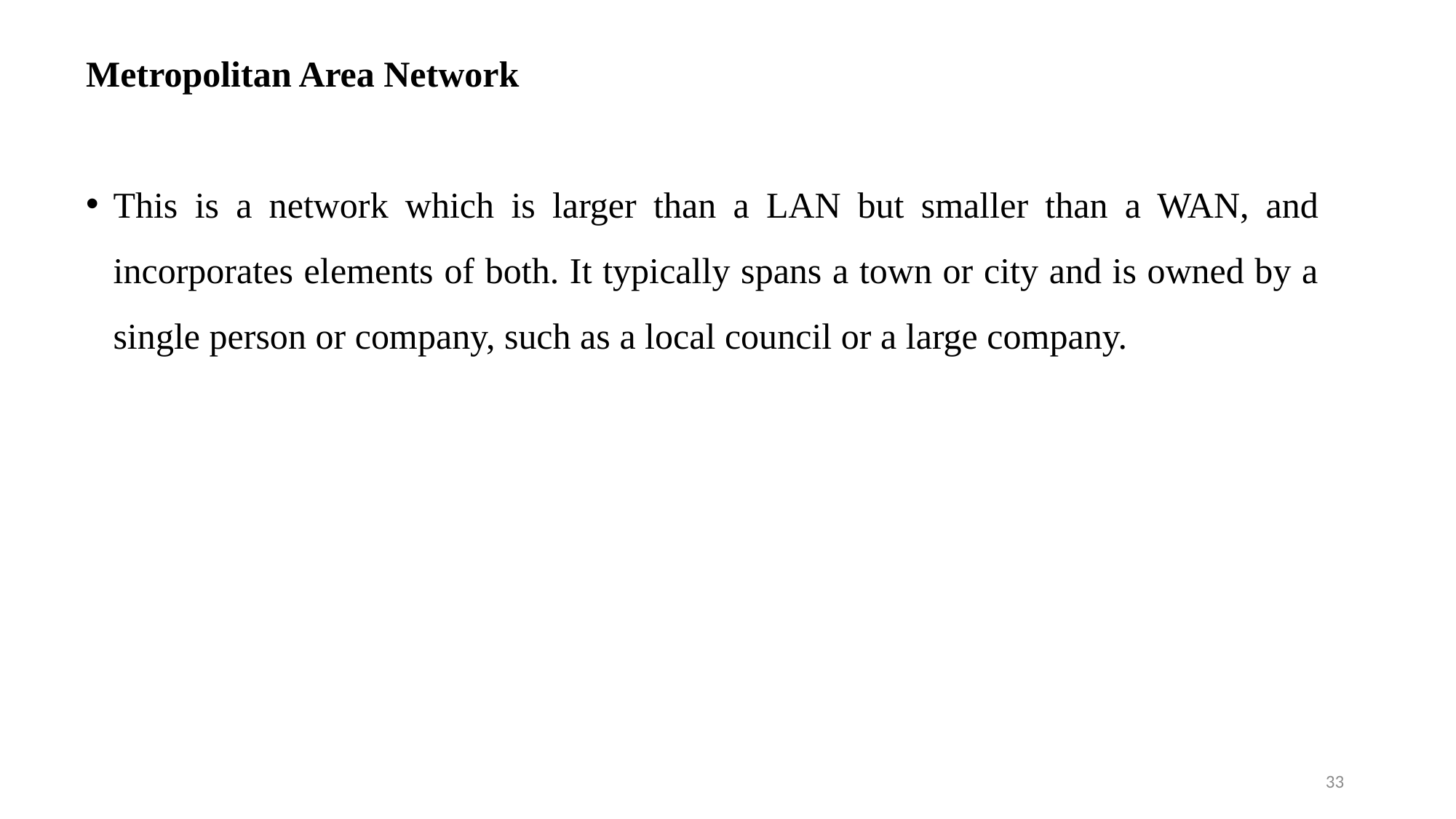

Metropolitan Area Network

This is a network which is larger than a LAN but smaller than a WAN, and incorporates elements of both. It typically spans a town or city and is owned by a single person or company, such as a local council or a large company.
33